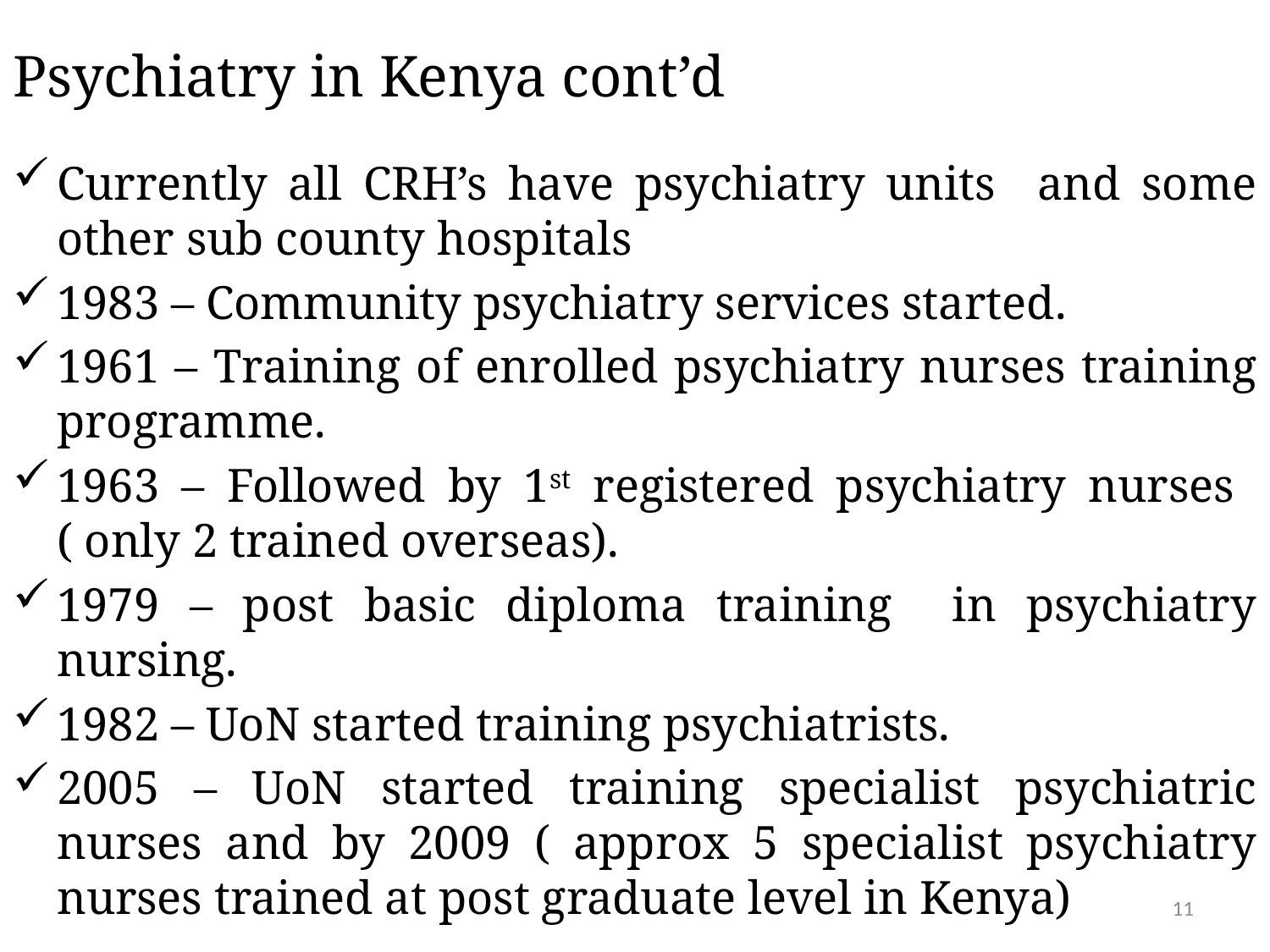

# Psychiatry in Kenya cont’d
Currently all CRH’s have psychiatry units  and some other sub county hospitals
1983 – Community psychiatry services started.
1961 – Training of enrolled psychiatry nurses training programme.
1963 – Followed by 1st registered psychiatry nurses  ( only 2 trained overseas).
1979 – post basic diploma training  in psychiatry nursing.
1982 – UoN started training psychiatrists.
2005 – UoN started training specialist psychiatric nurses and by 2009 ( approx 5 specialist psychiatry nurses trained at post graduate level in Kenya)

11